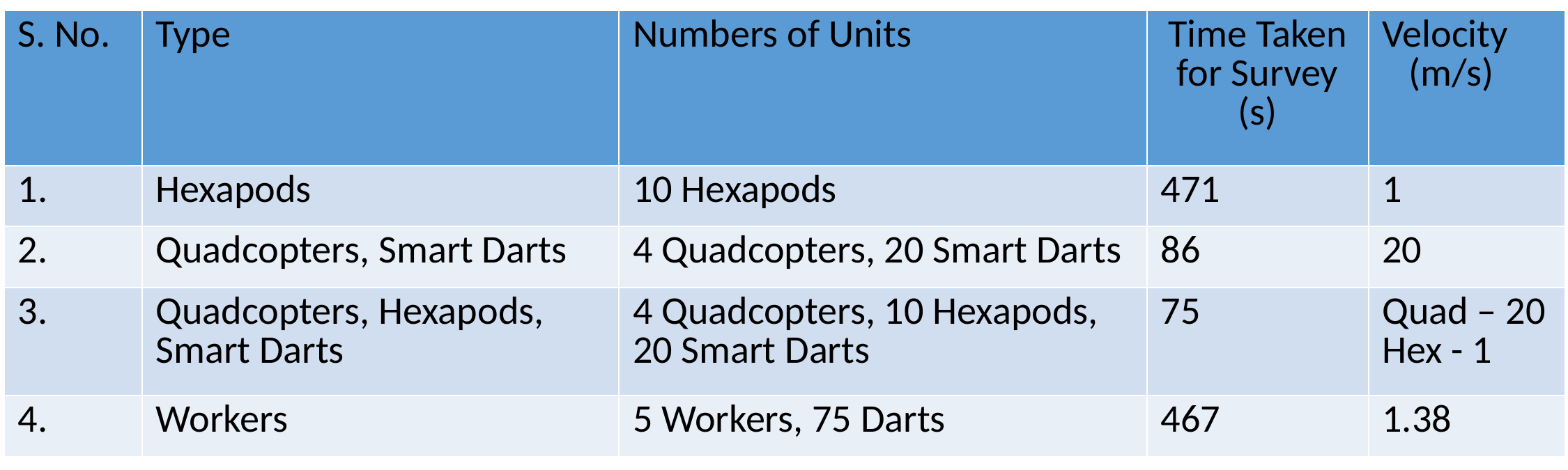

| S. No. | Type | Numbers of Units | Time Taken for Survey (s) | Velocity (m/s) |
| --- | --- | --- | --- | --- |
| 1. | Hexapods | 10 Hexapods | 471 | 1 |
| 2. | Quadcopters, Smart Darts | 4 Quadcopters, 20 Smart Darts | 86 | 20 |
| 3. | Quadcopters, Hexapods, Smart Darts | 4 Quadcopters, 10 Hexapods, 20 Smart Darts | 75 | Quad – 20 Hex - 1 |
| 4. | Workers | 5 Workers, 75 Darts | 467 | 1.38 |